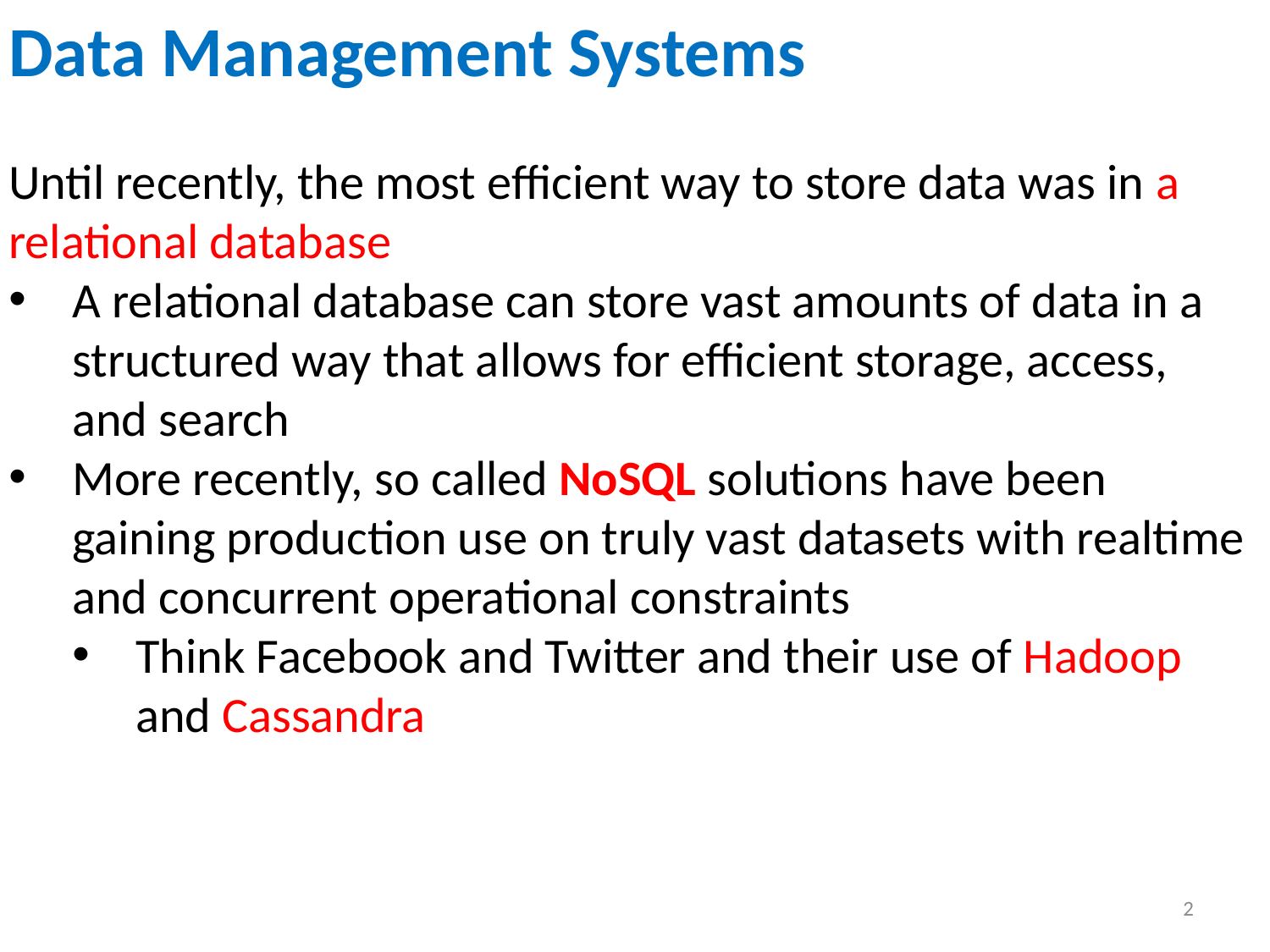

Data Management Systems

Until recently, the most efficient way to store data was in a relational database
A relational database can store vast amounts of data in a structured way that allows for efficient storage, access, and search
More recently, so called NoSQL solutions have been gaining production use on truly vast datasets with realtime and concurrent operational constraints
Think Facebook and Twitter and their use of Hadoop and Cassandra
2